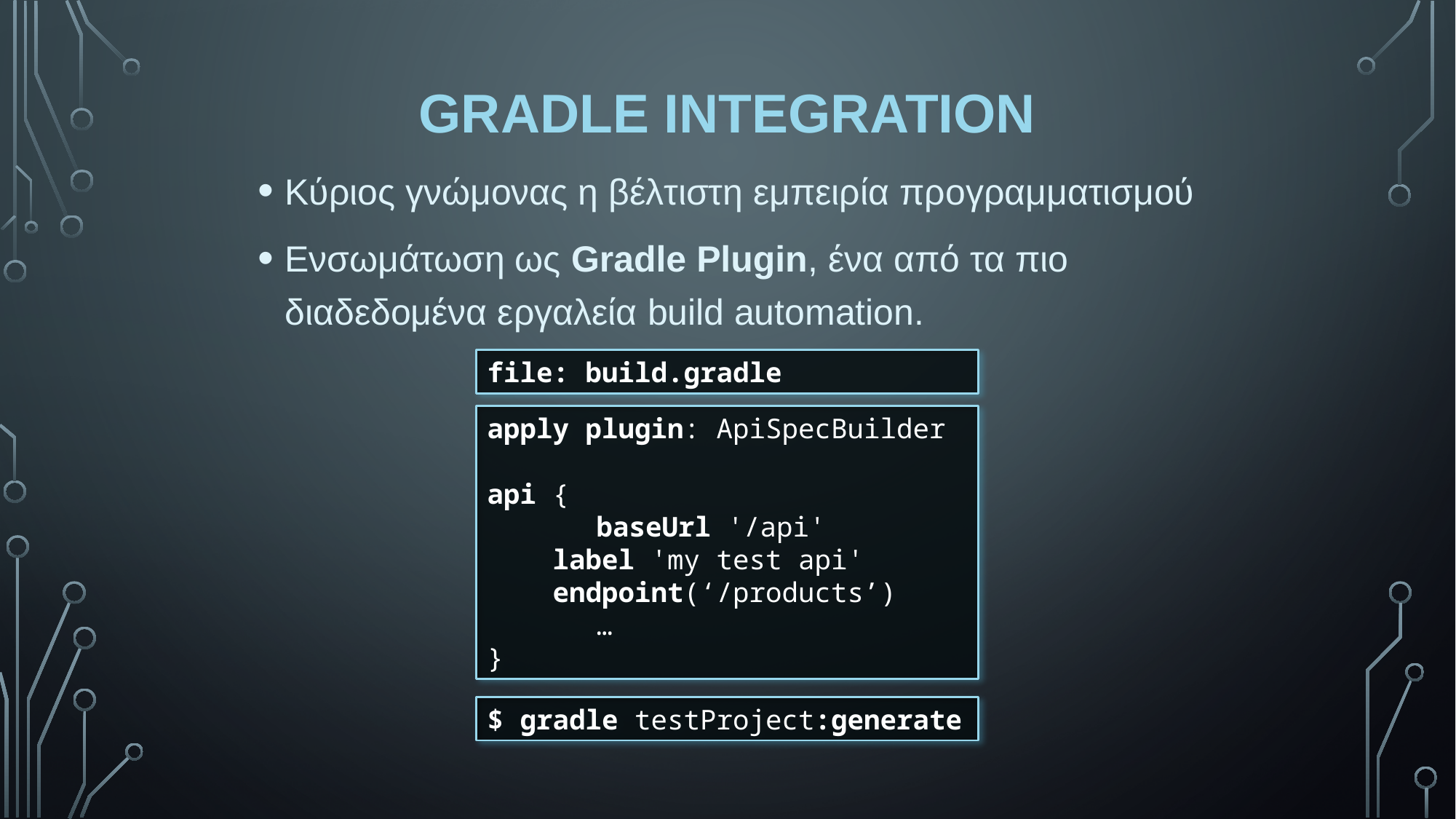

# Gradle integration
Κύριος γνώμονας η βέλτιστη εμπειρία προγραμματισμού
Ενσωμάτωση ως Gradle Plugin, ένα από τα πιο διαδεδομένα εργαλεία build automation.
file: build.gradle
apply plugin: ApiSpecBuilder

api {
	baseUrl '/api'
    label 'my test api'
    endpoint(‘/products’)
 	…
}
$ gradle testProject:generate